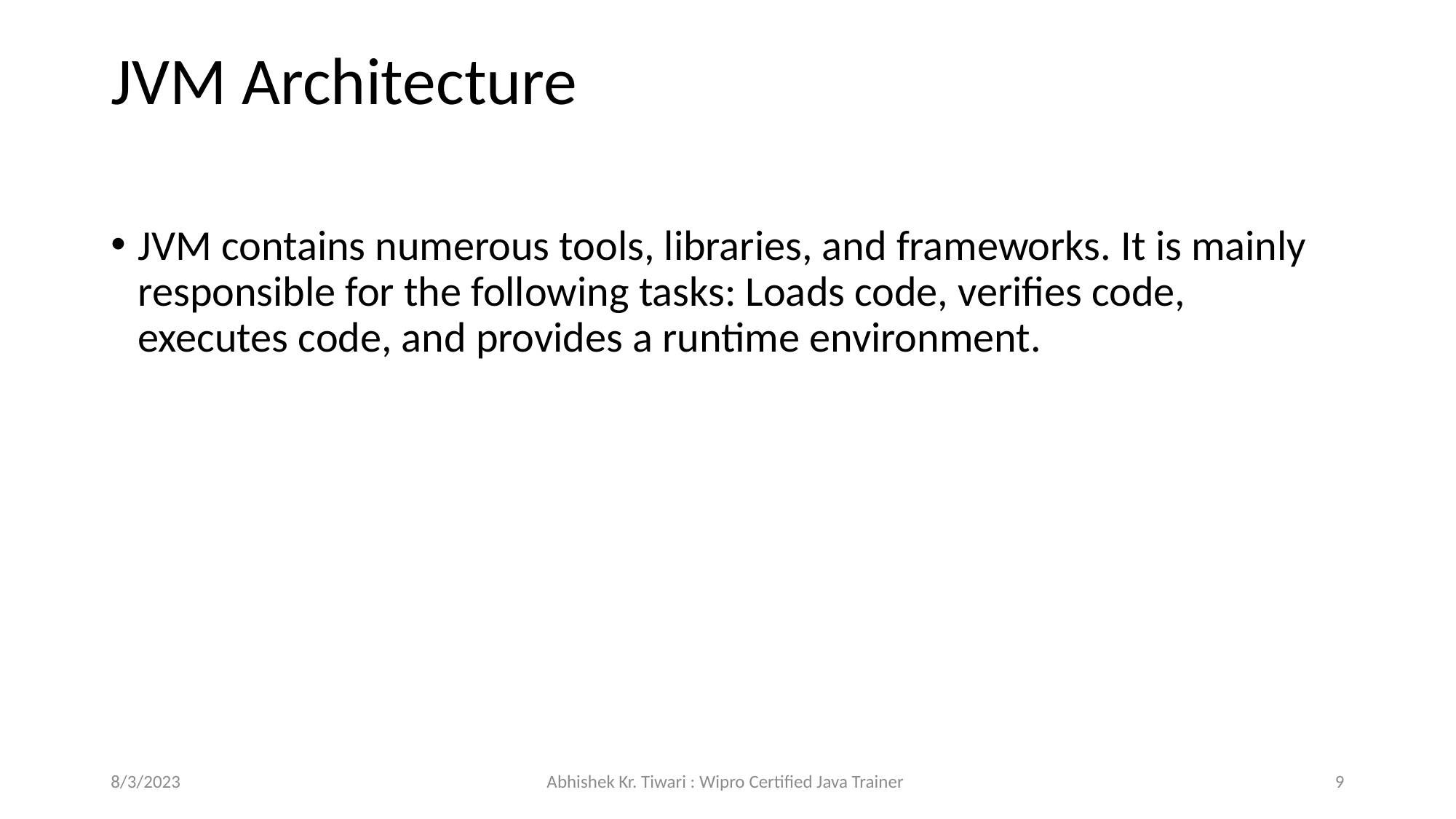

# JVM Architecture
JVM contains numerous tools, libraries, and frameworks. It is mainly responsible for the following tasks: Loads code, verifies code, executes code, and provides a runtime environment.

8/3/2023
Abhishek Kr. Tiwari : Wipro Certified Java Trainer
9